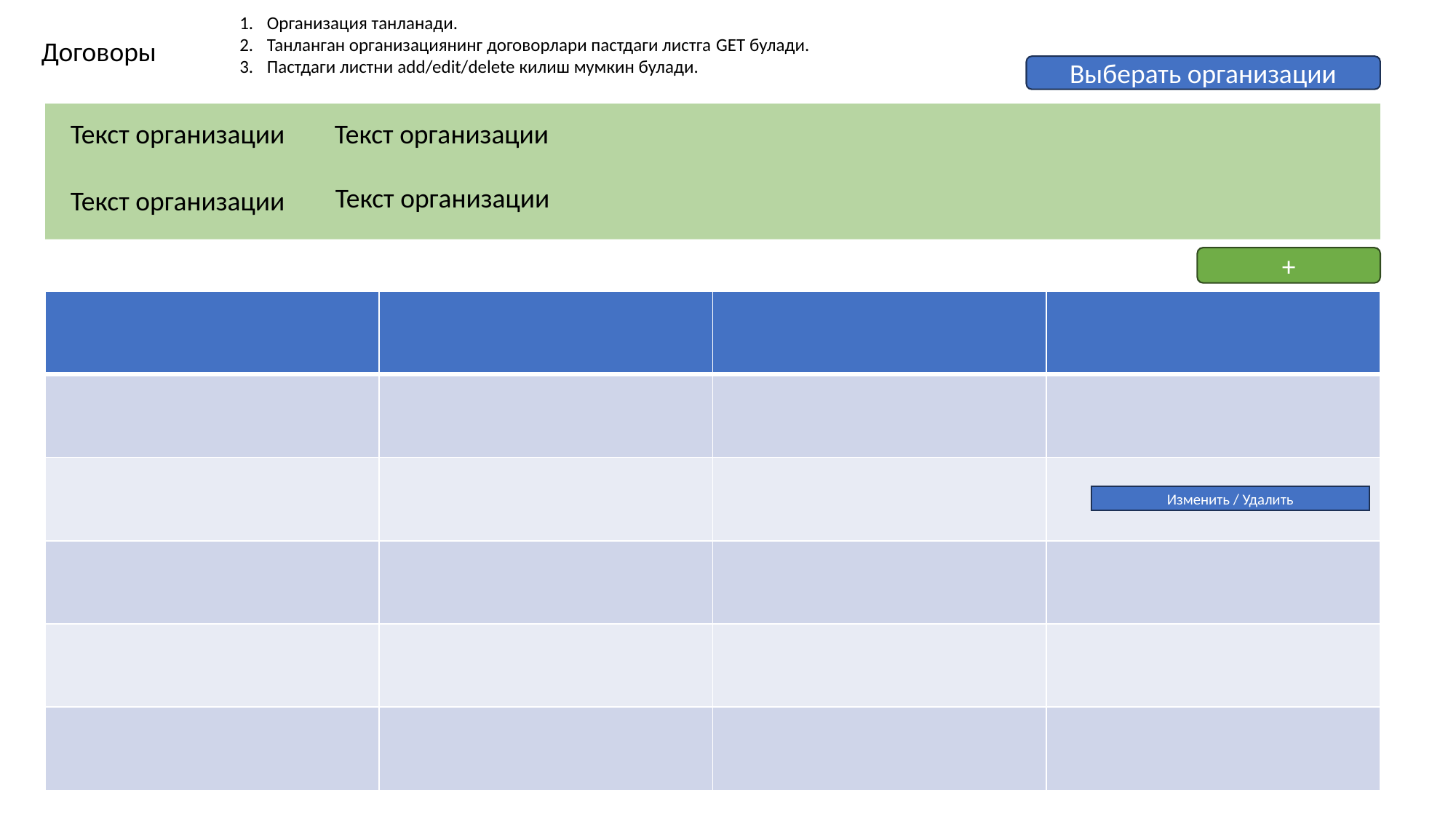

Организация танланади.
Танланган организациянинг договорлари пастдаги листга GET булади.
Пастдаги листни add/edit/delete килиш мумкин булади.
Договоры
Выберать организации

Текст организации
Текст организации
Текст организации
Текст организации
+
|  |  |  |  |
| --- | --- | --- | --- |
|  |  |  |  |
|  |  |  |  |
|  |  |  |  |
|  |  |  |  |
|  |  |  |  |
Изменить / Удалить